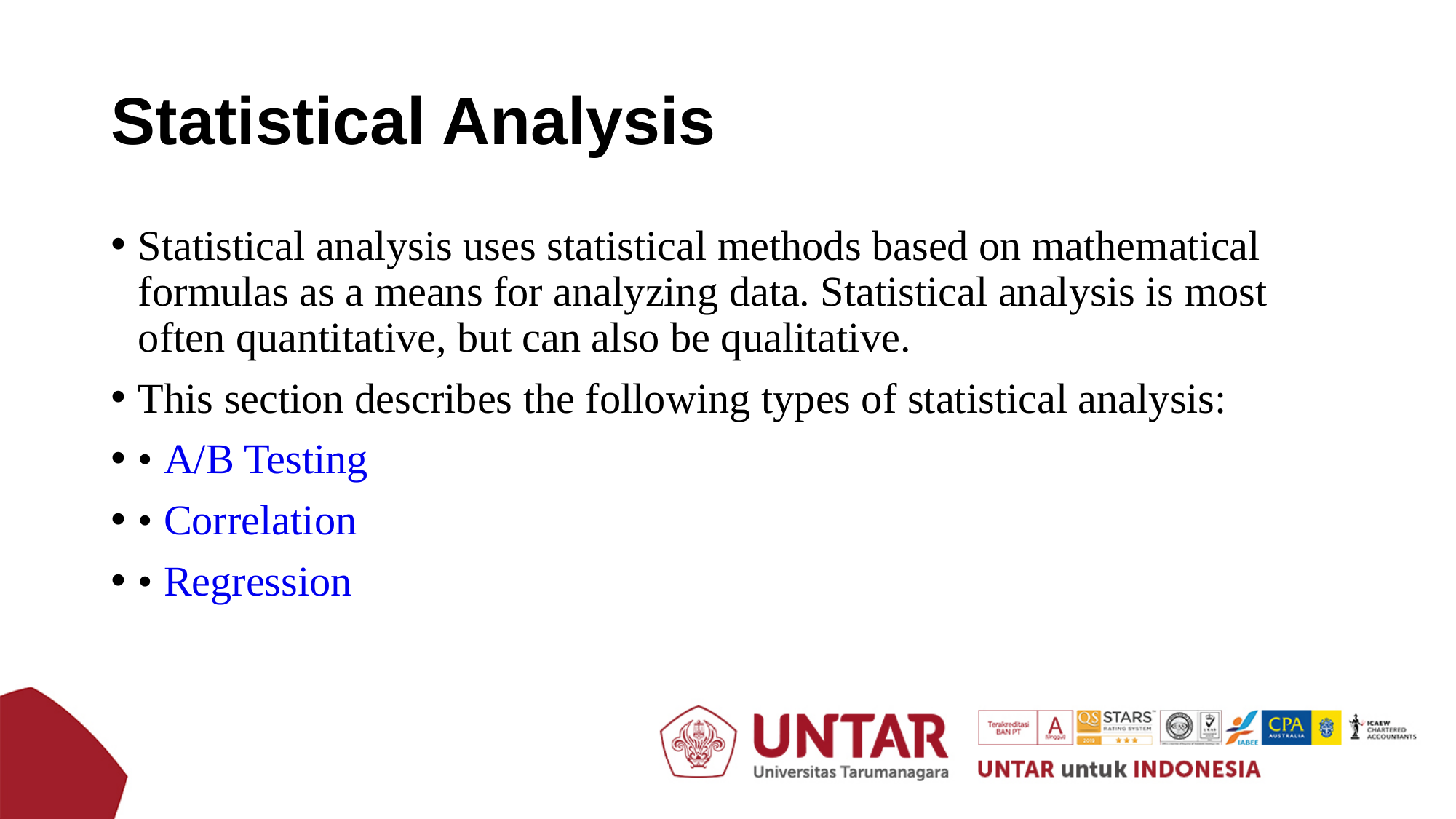

# Statistical Analysis
Statistical analysis uses statistical methods based on mathematical formulas as a means for analyzing data. Statistical analysis is most often quantitative, but can also be qualitative.
This section describes the following types of statistical analysis:
• A/B Testing
• Correlation
• Regression